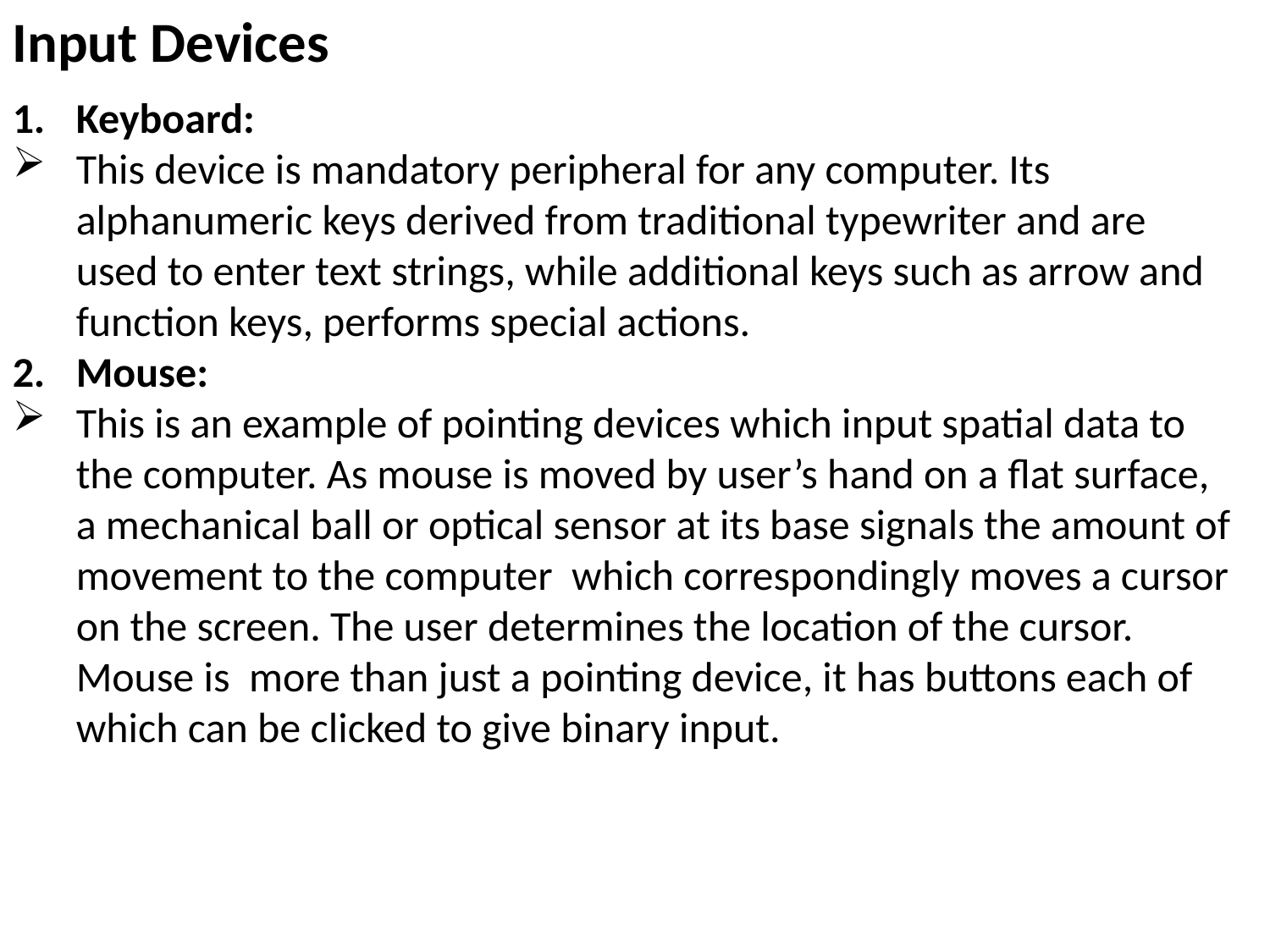

Input Devices
Keyboard:
This device is mandatory peripheral for any computer. Its alphanumeric keys derived from traditional typewriter and are used to enter text strings, while additional keys such as arrow and function keys, performs special actions.
Mouse:
This is an example of pointing devices which input spatial data to the computer. As mouse is moved by user’s hand on a flat surface, a mechanical ball or optical sensor at its base signals the amount of movement to the computer  which correspondingly moves a cursor on the screen. The user determines the location of the cursor. Mouse is  more than just a pointing device, it has buttons each of which can be clicked to give binary input.